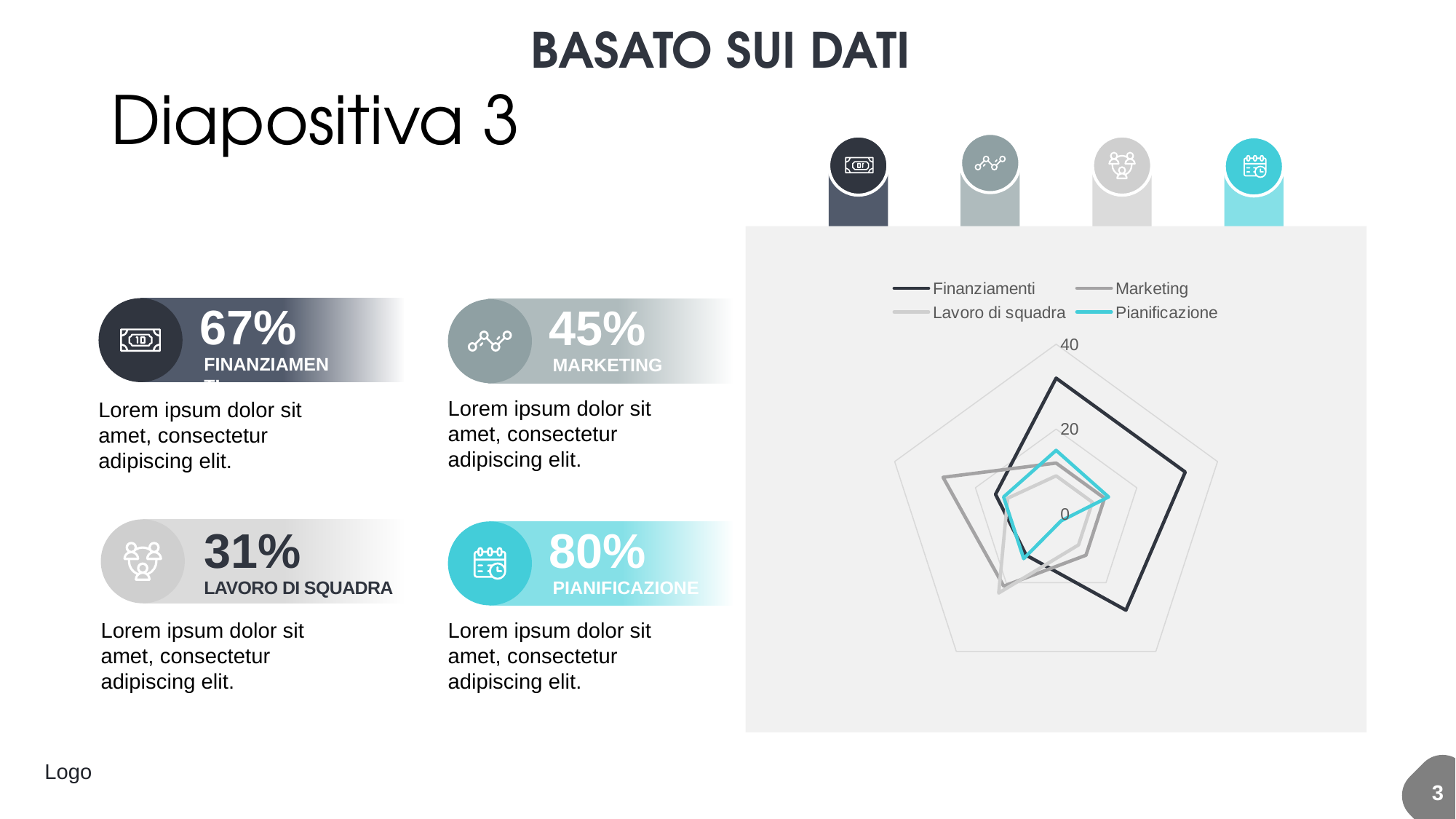

BASATO SUI DATI
# Diapositiva 3

### Chart

| Category | Finanziamenti | Marketing  | Lavoro di squadra | Pianificazione |
|---|---|---|---|---|
| 37261 | 32.0 | 12.0 | 9.0 | 15.0 |
| 37262 | 32.0 | 12.0 | 9.0 | 13.0 |
| 37263 | 28.0 | 12.0 | 9.0 | 2.0 |
| 37264 | 12.0 | 21.0 | 23.0 | 13.0 |
| 37265 | 15.0 | 28.0 | 12.0 | 13.0 |
67%
FINANZIAMENTI
45%
MARKETING

Lorem ipsum dolor sit amet, consectetur adipiscing elit.
Lorem ipsum dolor sit amet, consectetur adipiscing elit.

31%
LAVORO DI SQUADRA
80%
PIANIFICAZIONE

Lorem ipsum dolor sit amet, consectetur adipiscing elit.
Lorem ipsum dolor sit amet, consectetur adipiscing elit.

Logo
3